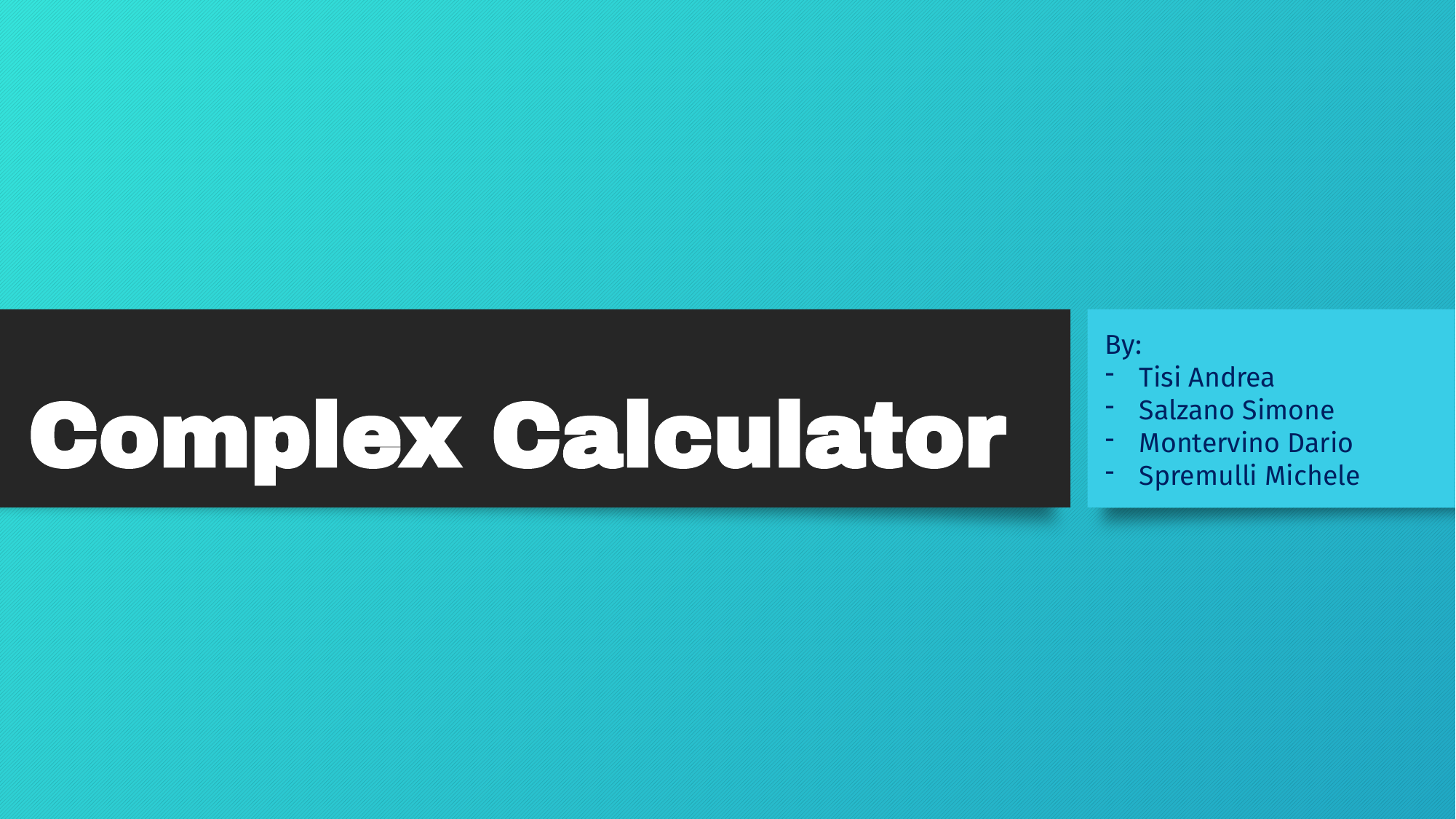

By:
Tisi Andrea
Salzano Simone
Montervino Dario
Spremulli Michele
# Complex Calculator